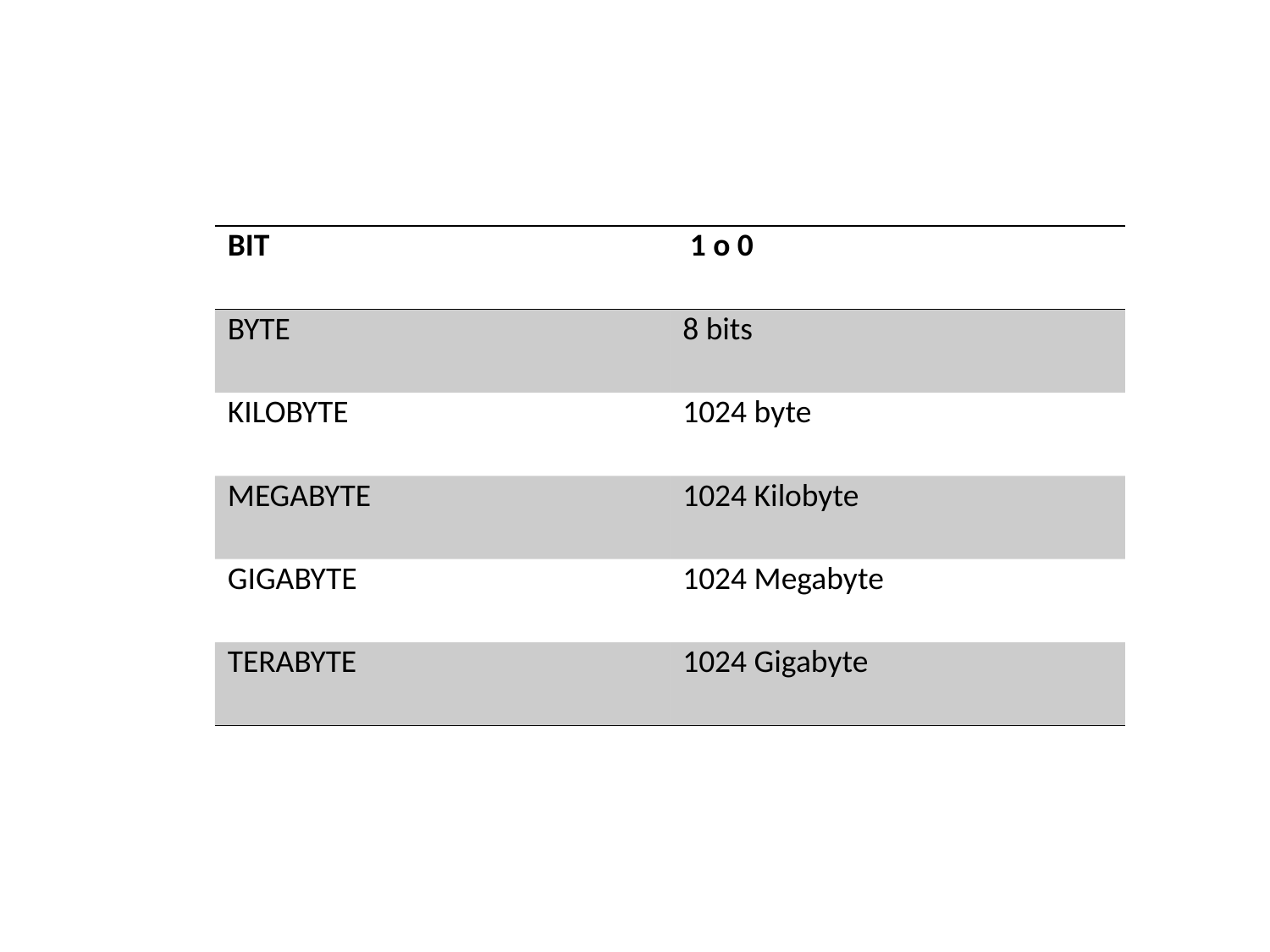

| BIT | 1 o 0 |
| --- | --- |
| BYTE | 8 bits |
| KILOBYTE | 1024 byte |
| MEGABYTE | 1024 Kilobyte |
| GIGABYTE | 1024 Megabyte |
| TERABYTE | 1024 Gigabyte |